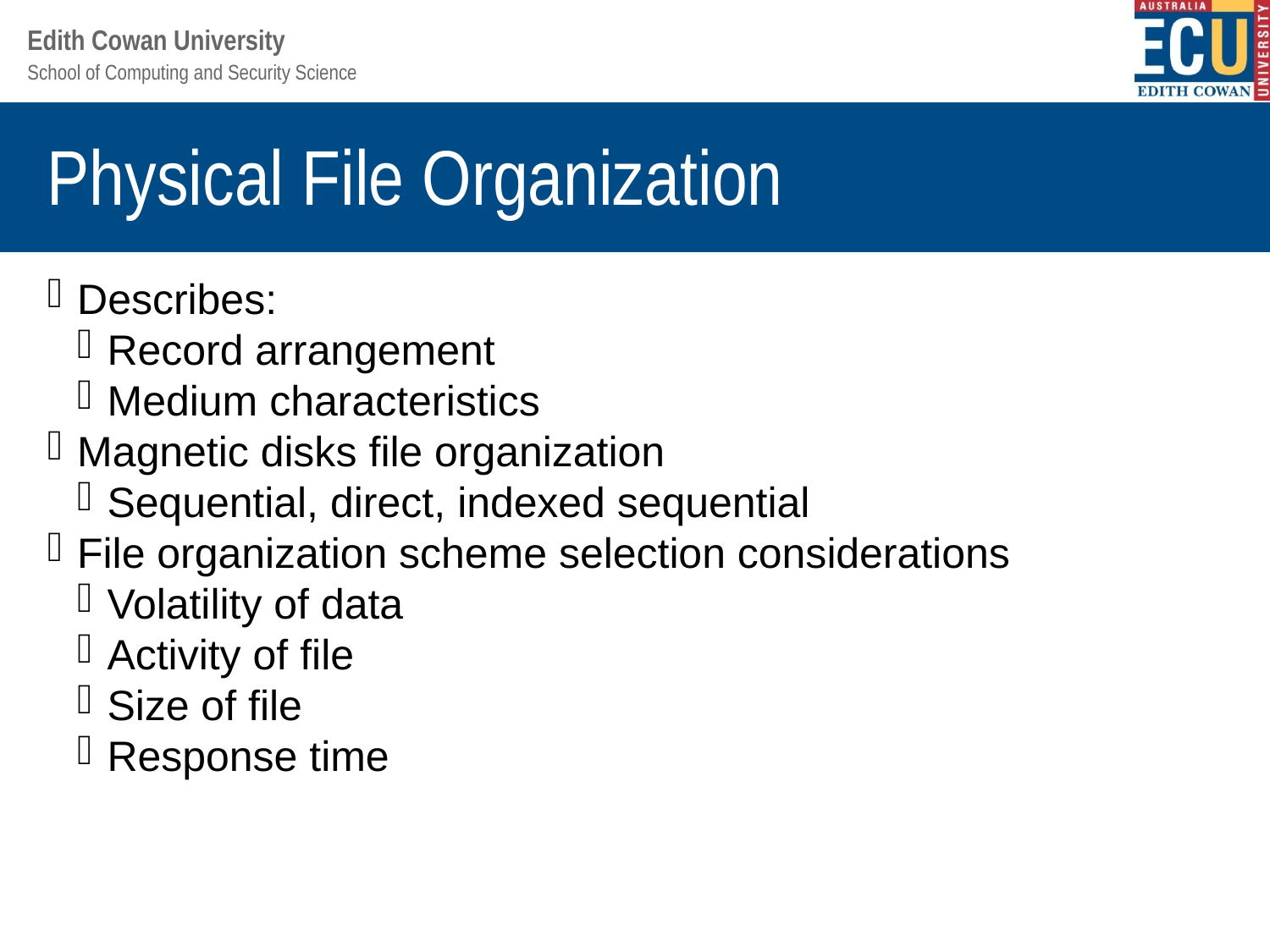

Physical File Organization
Describes:
Record arrangement
Medium characteristics
Magnetic disks file organization
Sequential, direct, indexed sequential
File organization scheme selection considerations
Volatility of data
Activity of file
Size of file
Response time